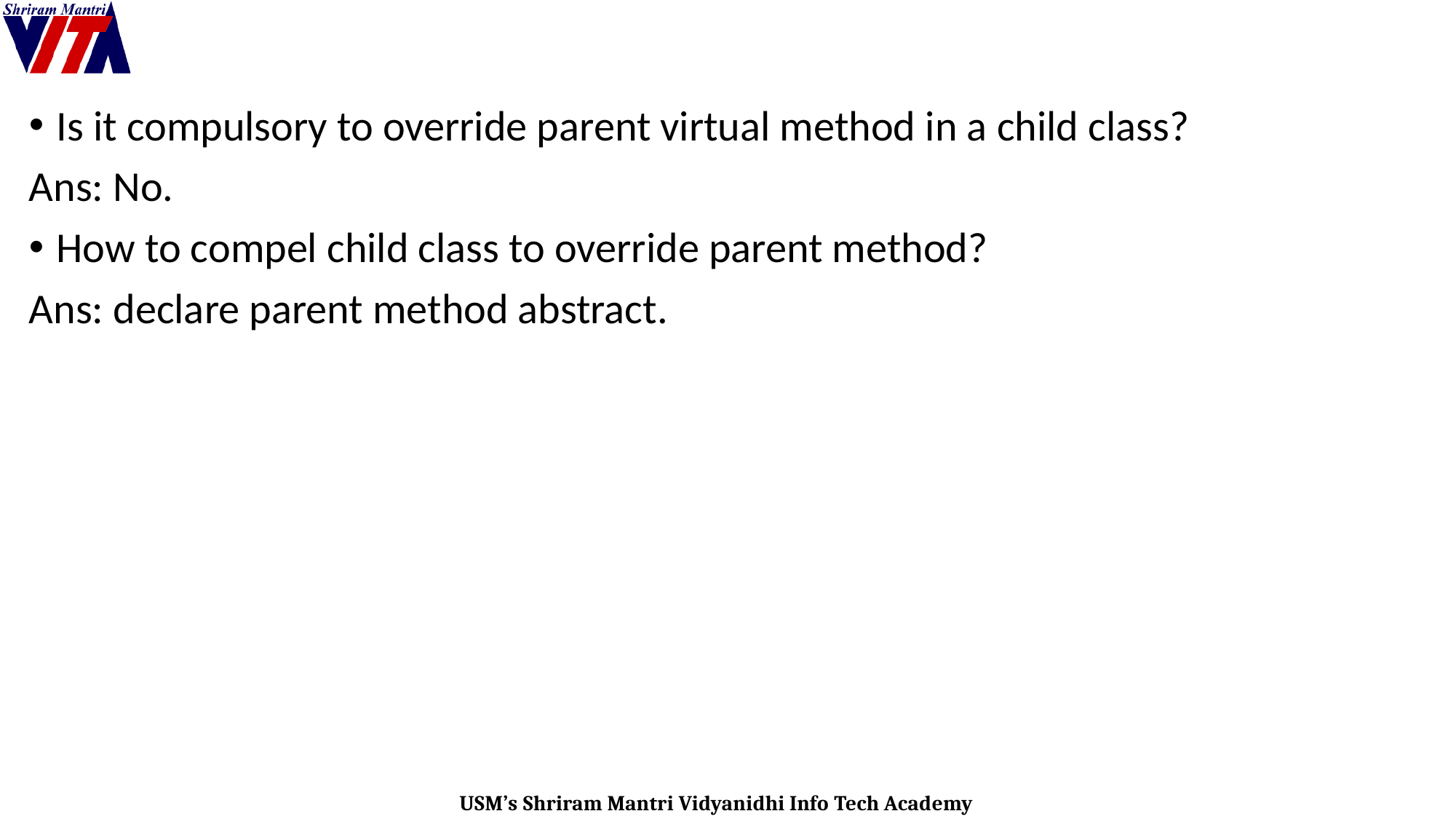

#
Is it compulsory to override parent virtual method in a child class?
Ans: No.
How to compel child class to override parent method?
Ans: declare parent method abstract.